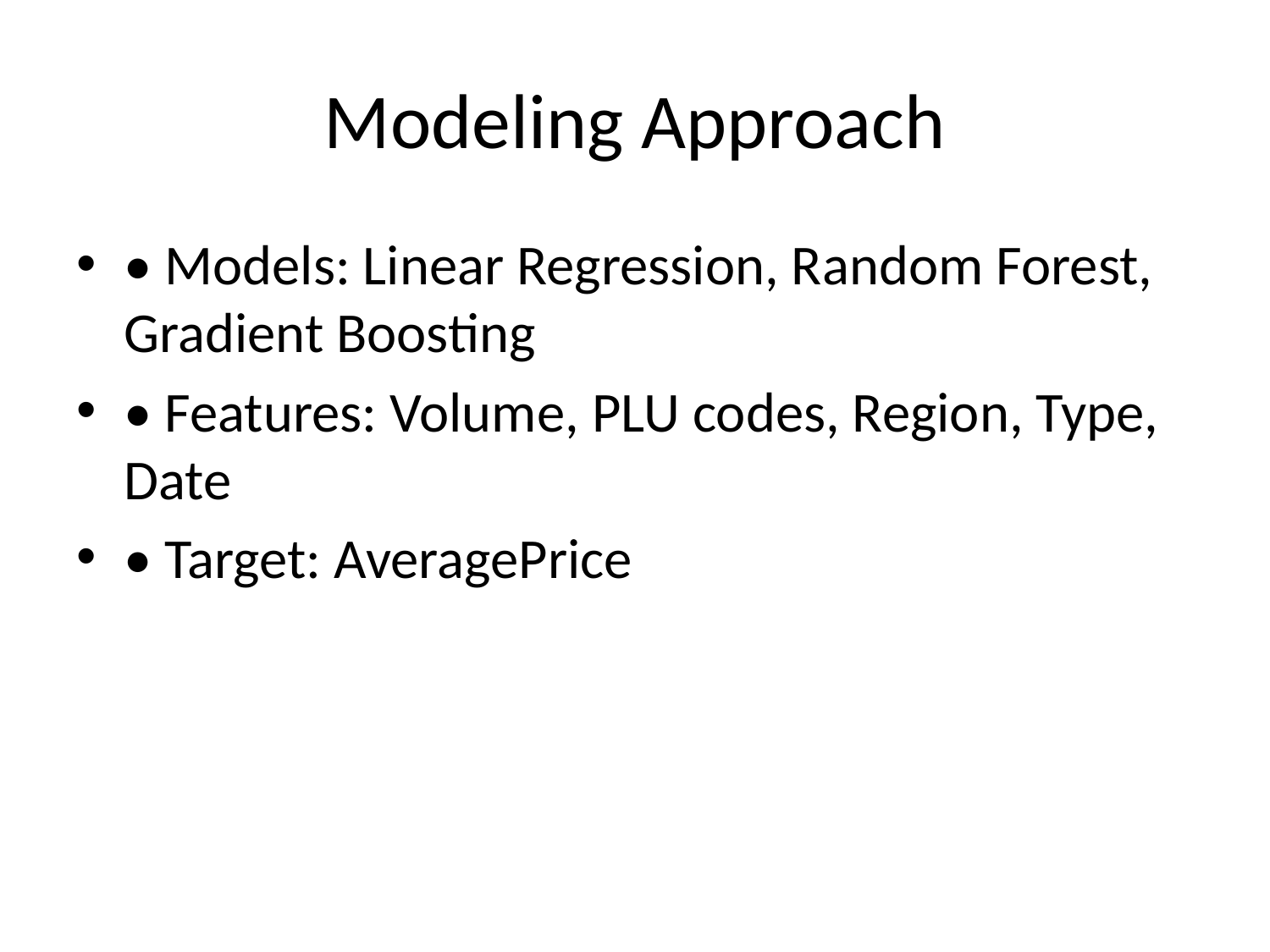

# Modeling Approach
• Models: Linear Regression, Random Forest, Gradient Boosting
• Features: Volume, PLU codes, Region, Type, Date
• Target: AveragePrice